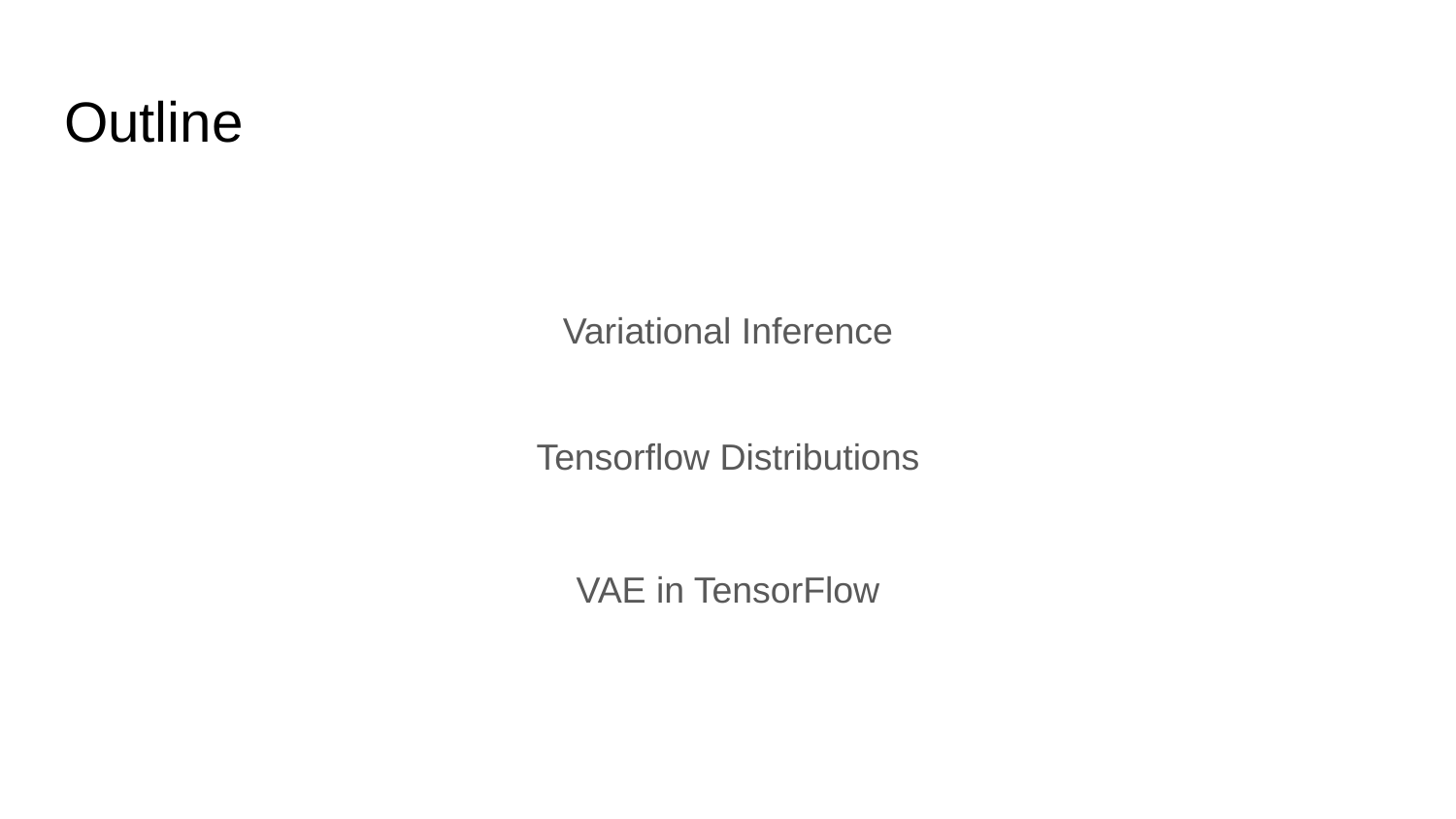

# Outline
Variational Inference
Tensorflow Distributions
VAE in TensorFlow